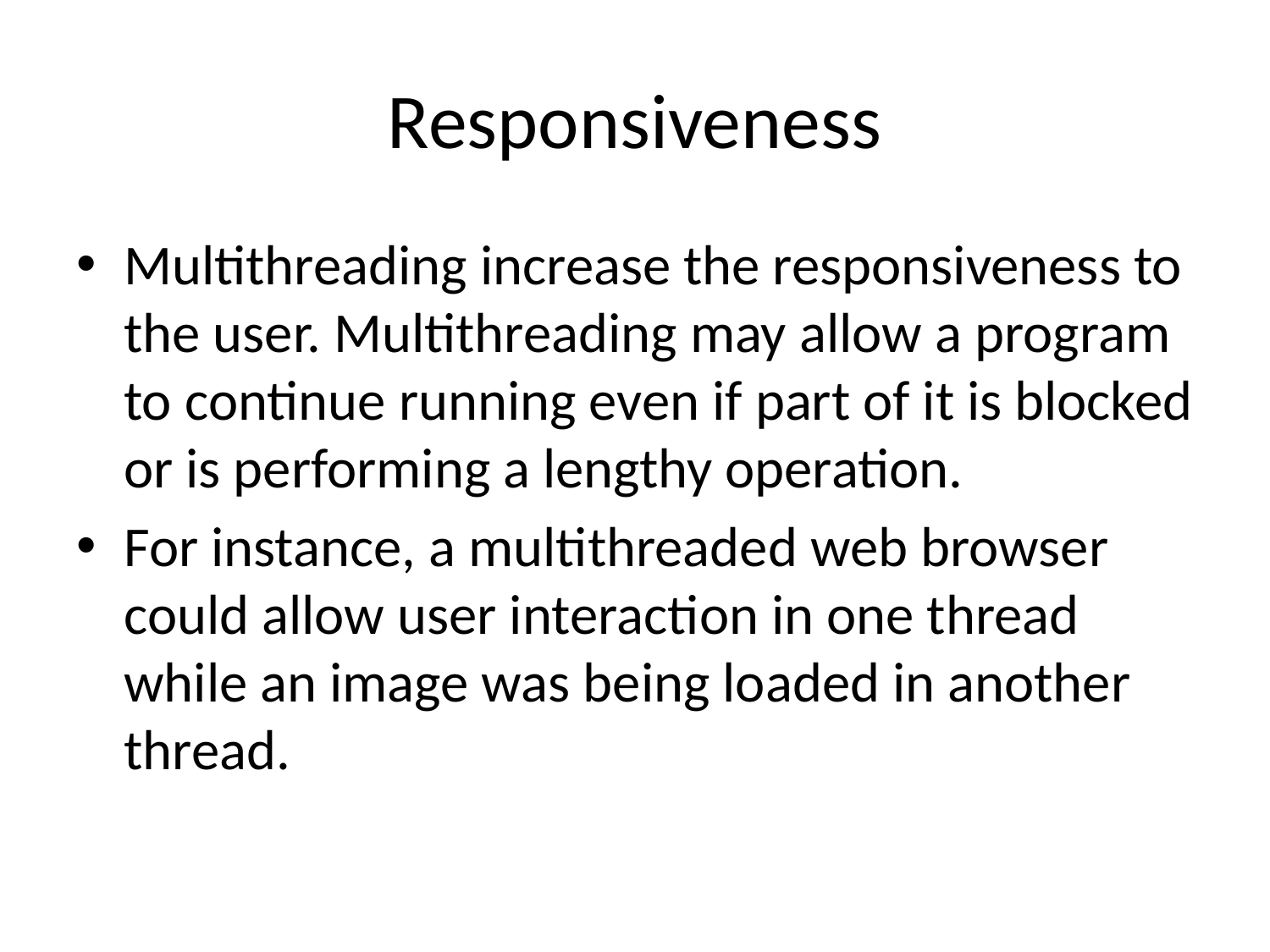

# Responsiveness
Multithreading increase the responsiveness to the user. Multithreading may allow a program to continue running even if part of it is blocked or is performing a lengthy operation.
For instance, a multithreaded web browser could allow user interaction in one thread while an image was being loaded in another thread.